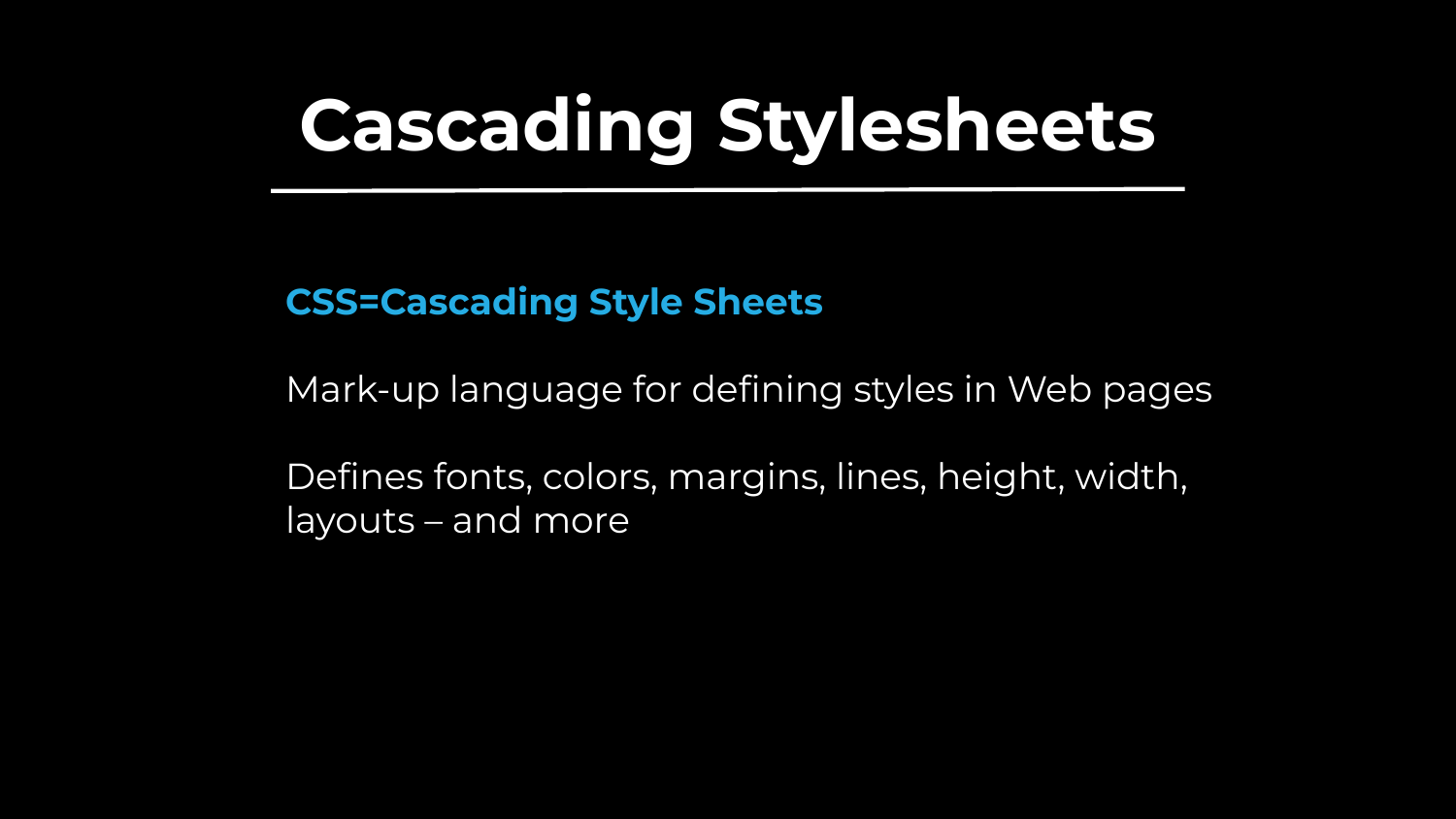

Cascading Stylesheets

CSS=Cascading Style Sheets

Mark-up language for defining styles in Web pages

Defines fonts, colors, margins, lines, height, width, layouts – and more